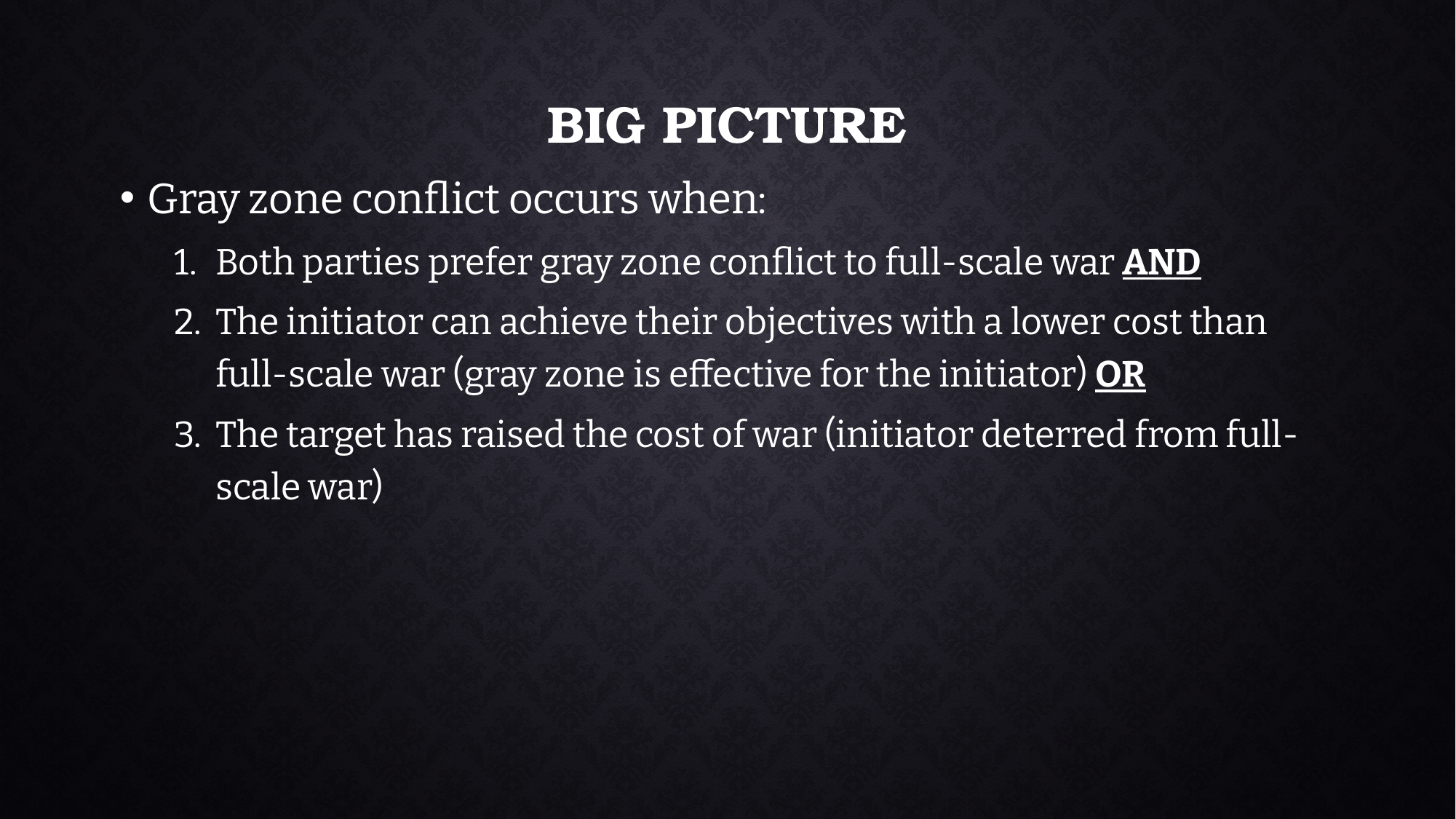

# Big Picture
Gray zone conflict occurs when:
Both parties prefer gray zone conflict to full-scale war AND
The initiator can achieve their objectives with a lower cost than full-scale war (gray zone is effective for the initiator) OR
The target has raised the cost of war (initiator deterred from full-scale war)